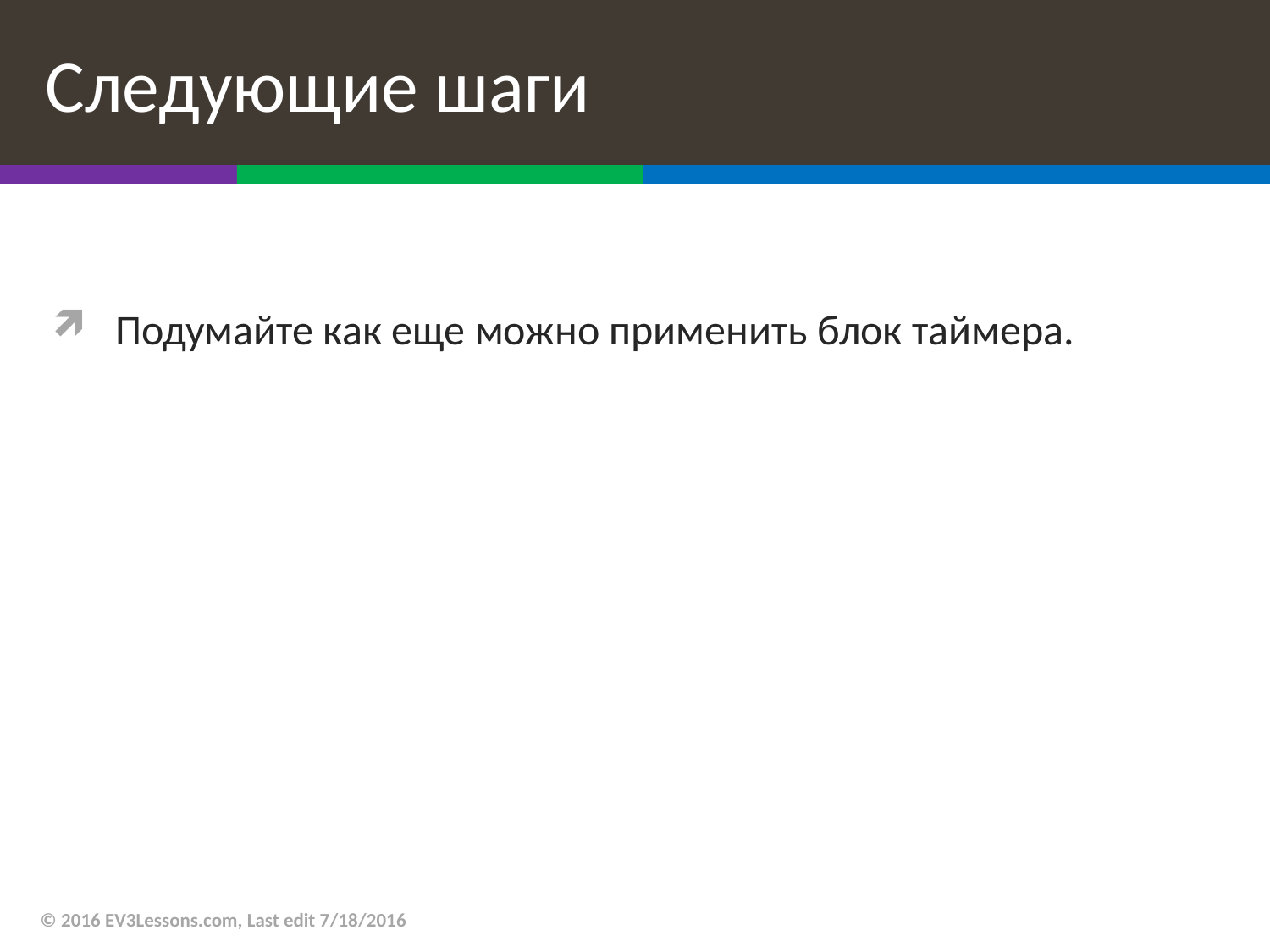

# Следующие шаги
Подумайте как еще можно применить блок таймера.
© 2016 EV3Lessons.com, Last edit 7/18/2016